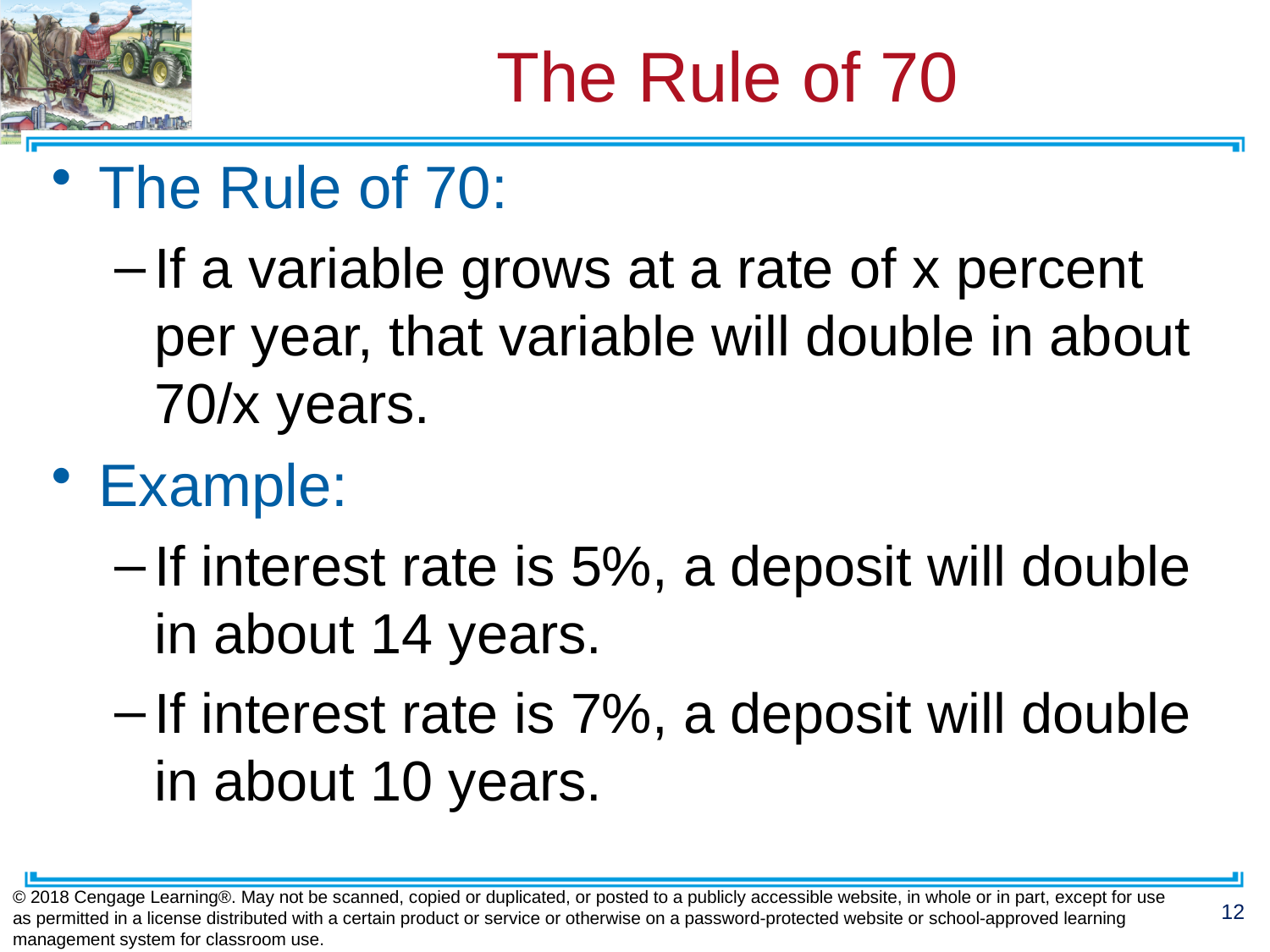

# The Rule of 70
The Rule of 70:
If a variable grows at a rate of x percent per year, that variable will double in about 70/x years.
Example:
If interest rate is 5%, a deposit will double in about 14 years.
If interest rate is 7%, a deposit will double in about 10 years.
© 2018 Cengage Learning®. May not be scanned, copied or duplicated, or posted to a publicly accessible website, in whole or in part, except for use as permitted in a license distributed with a certain product or service or otherwise on a password-protected website or school-approved learning management system for classroom use.
12